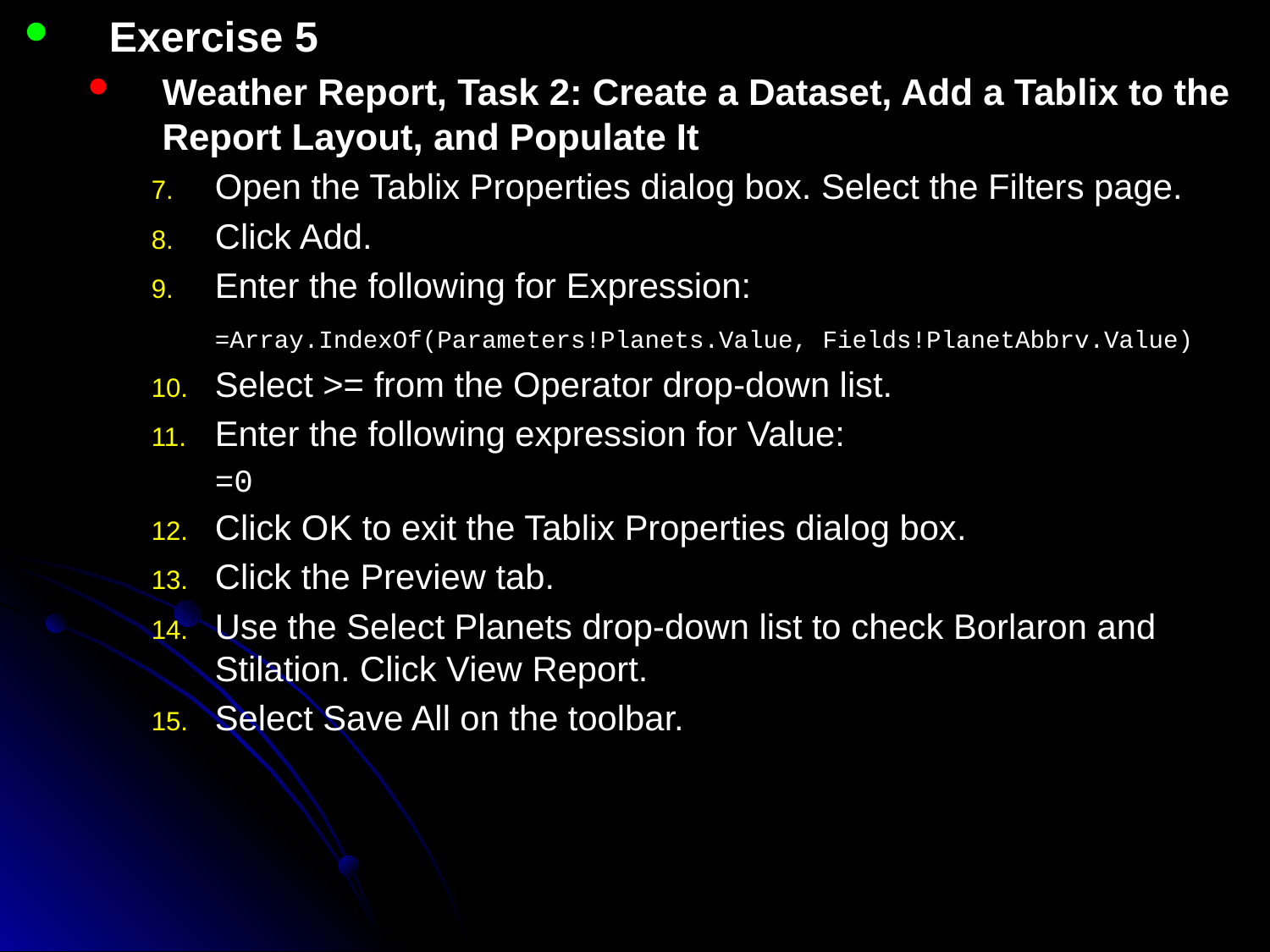

Exercise 5
Weather Report, Task 2: Create a Dataset, Add a Tablix to the Report Layout, and Populate It
Open the Tablix Properties dialog box. Select the Filters page.
Click Add.
Enter the following for Expression:
	=Array.IndexOf(Parameters!Planets.Value, Fields!PlanetAbbrv.Value)
Select >= from the Operator drop-down list.
Enter the following expression for Value:
	=0
Click OK to exit the Tablix Properties dialog box.
Click the Preview tab.
Use the Select Planets drop-down list to check Borlaron and Stilation. Click View Report.
Select Save All on the toolbar.